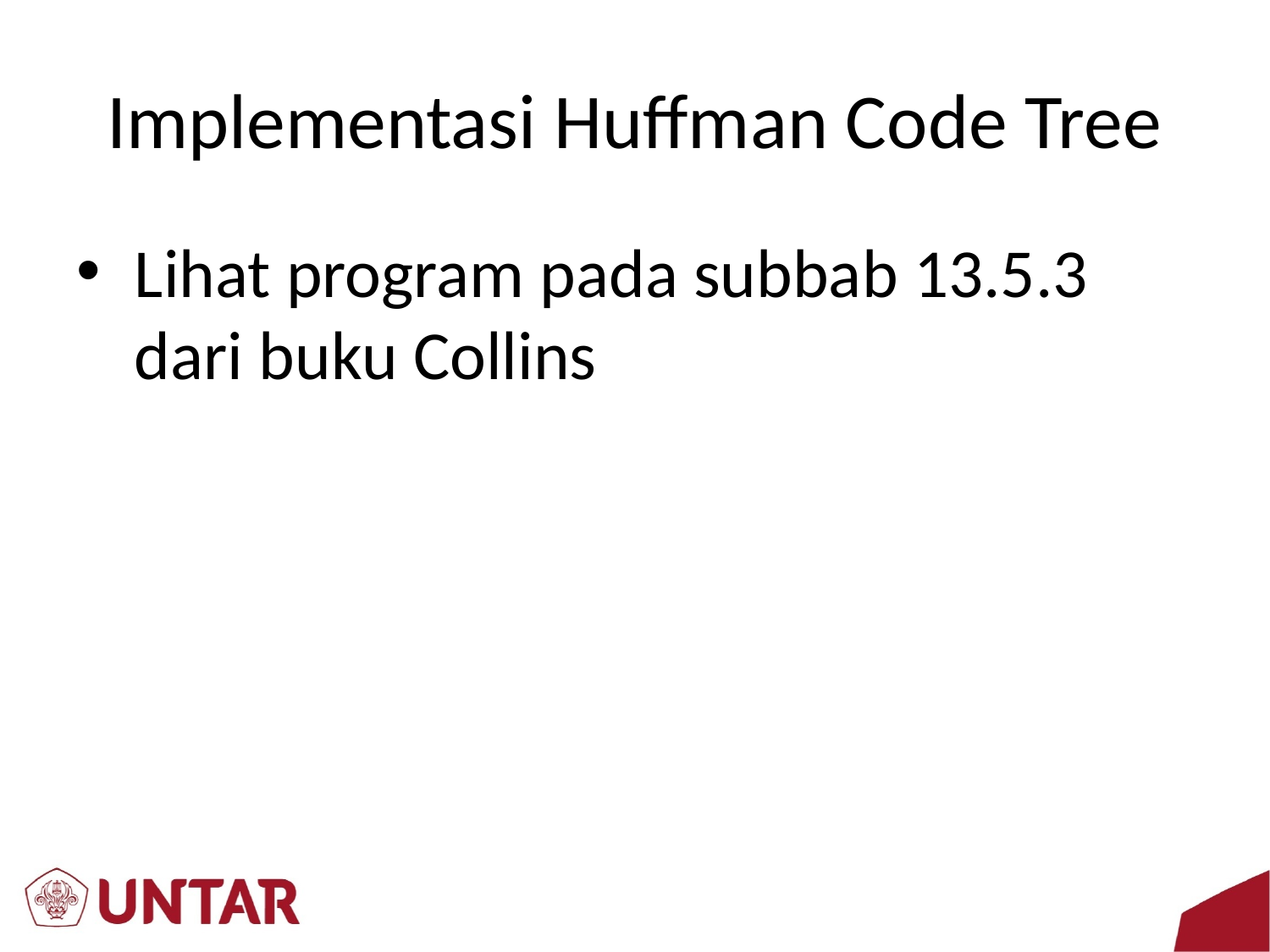

# Implementasi Huffman Code Tree
Lihat program pada subbab 13.5.3 dari buku Collins